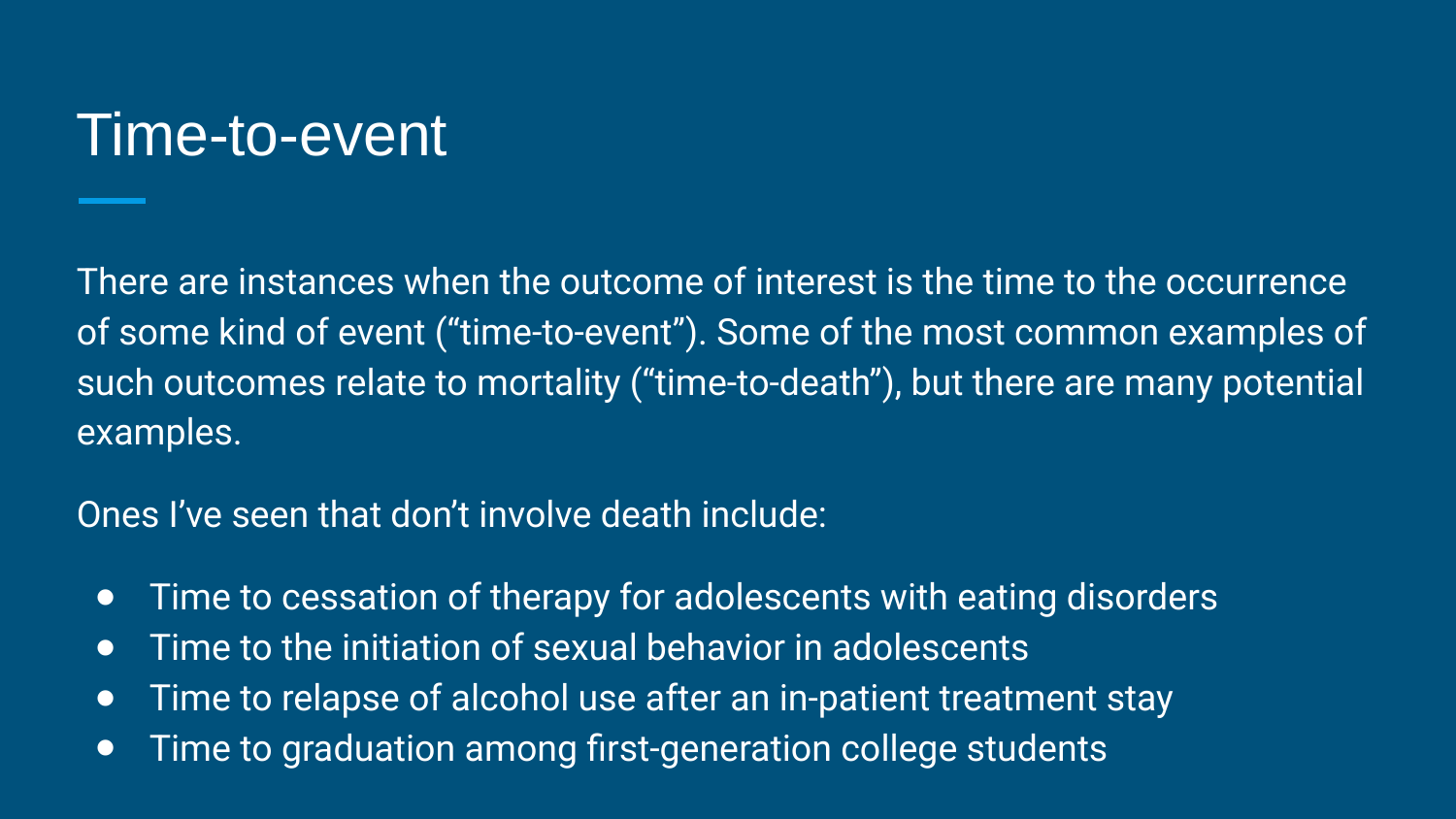

# Time-to-event
There are instances when the outcome of interest is the time to the occurrence of some kind of event (“time-to-event”). Some of the most common examples of such outcomes relate to mortality (“time-to-death”), but there are many potential examples.
Ones I’ve seen that don’t involve death include:
Time to cessation of therapy for adolescents with eating disorders
Time to the initiation of sexual behavior in adolescents
Time to relapse of alcohol use after an in-patient treatment stay
Time to graduation among first-generation college students